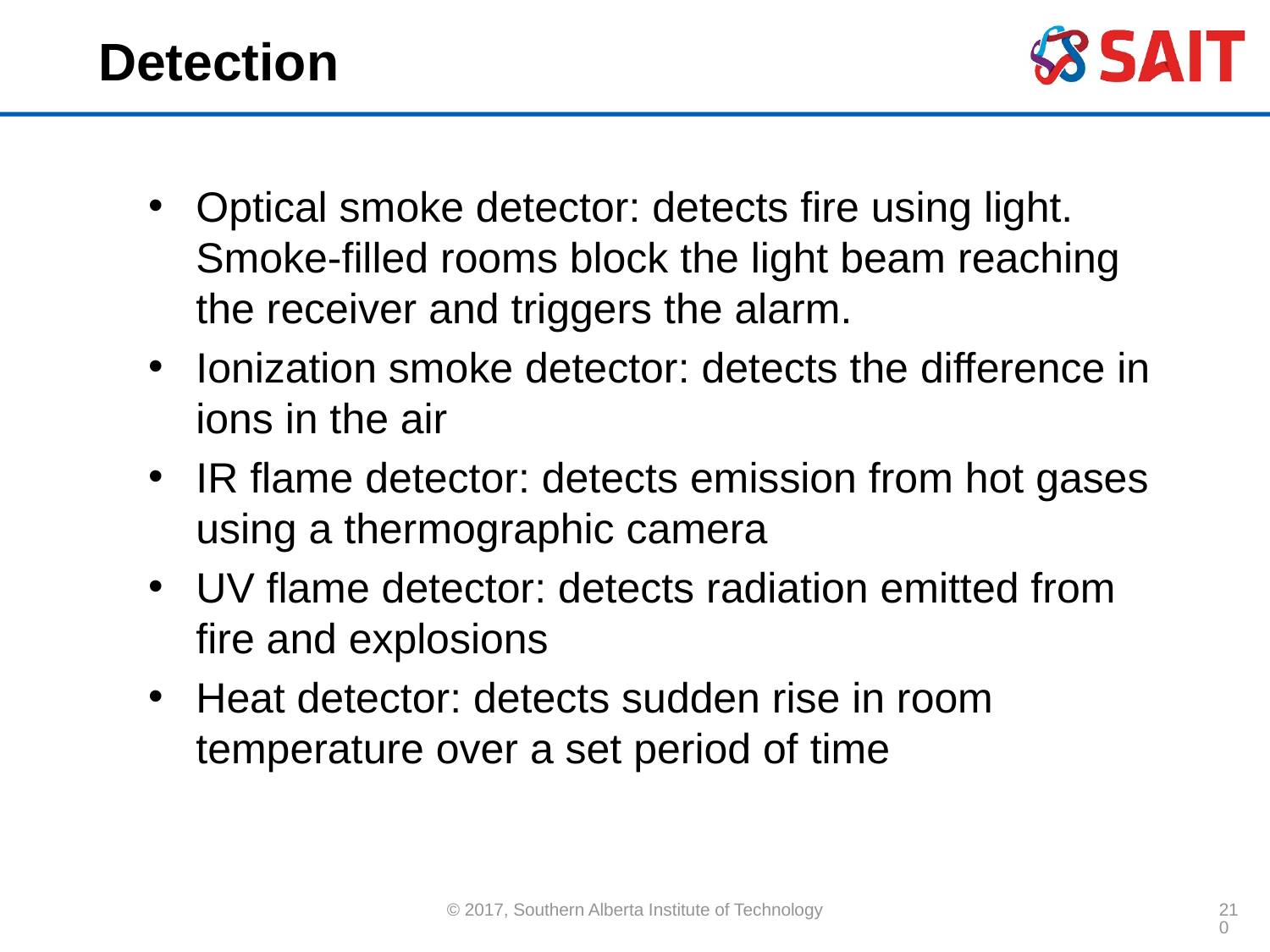

# Detection
Optical smoke detector: detects fire using light. Smoke-filled rooms block the light beam reaching the receiver and triggers the alarm.
Ionization smoke detector: detects the difference in ions in the air
IR flame detector: detects emission from hot gases using a thermographic camera
UV flame detector: detects radiation emitted from fire and explosions
Heat detector: detects sudden rise in room temperature over a set period of time